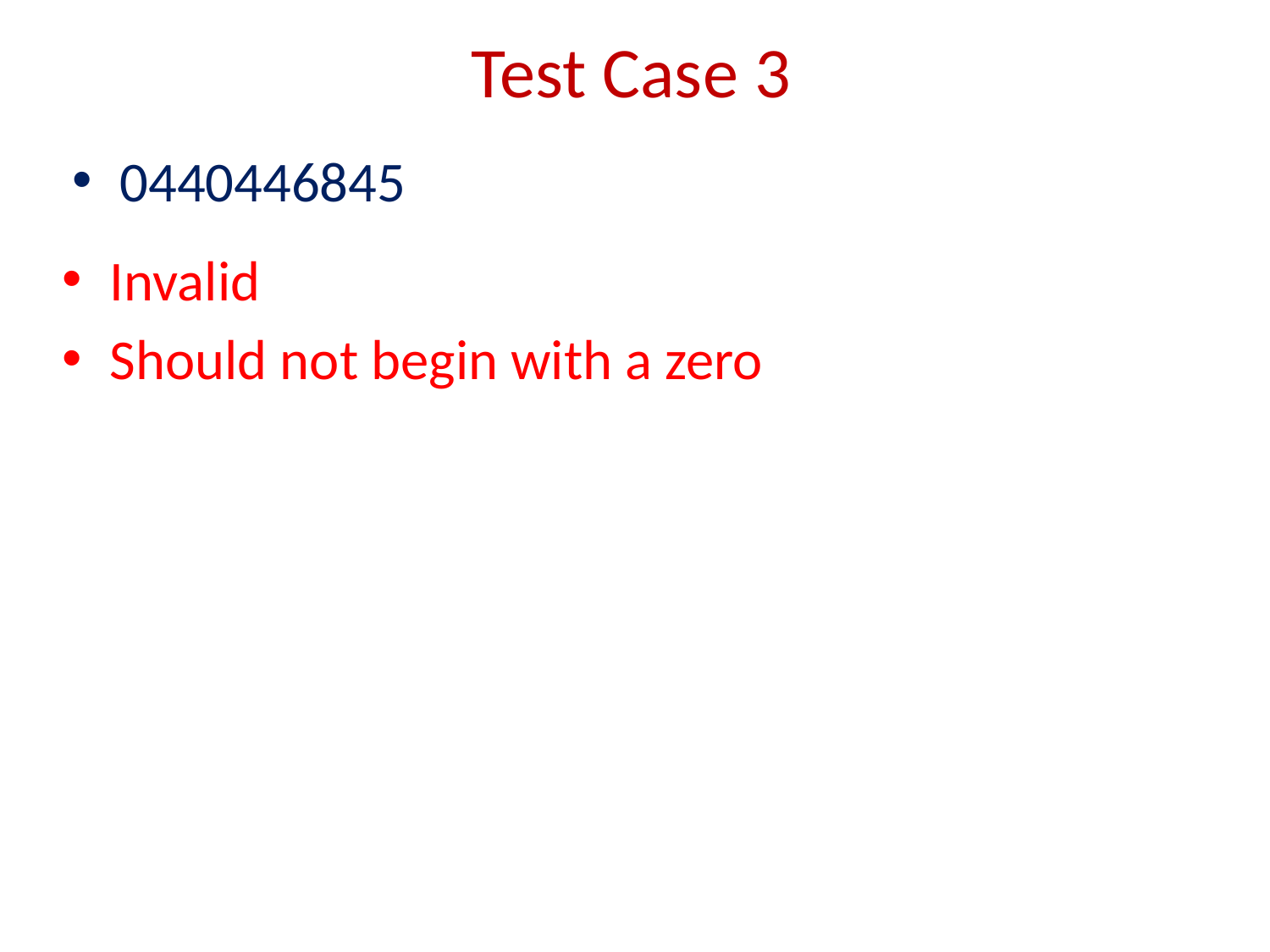

# Test Case 3
0440446845
Invalid
Should not begin with a zero